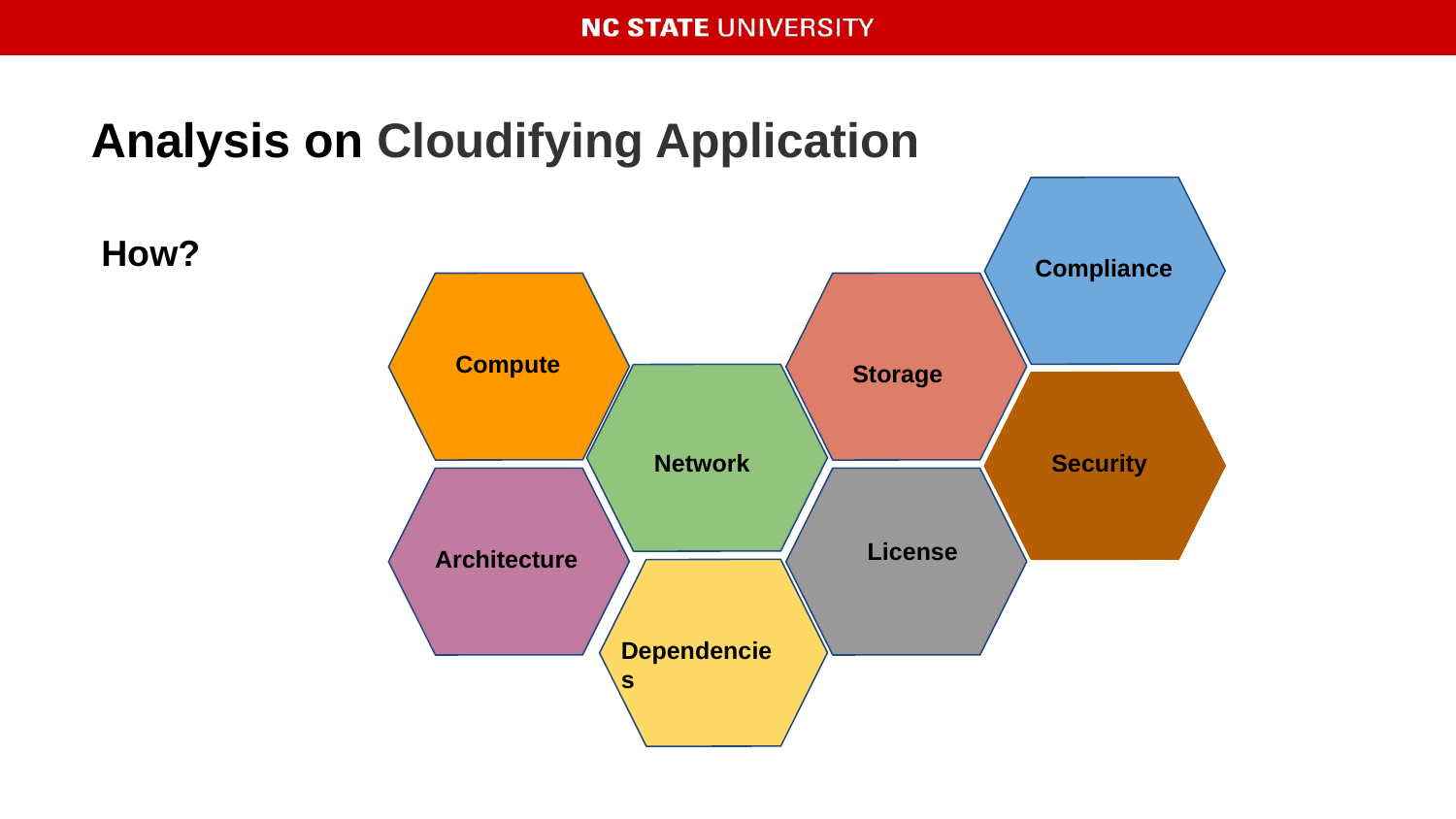

# Analysis on Cloudifying Application

How?

Compliance

Compute
Storage

Network
Security

License
Architecture

Dependencies